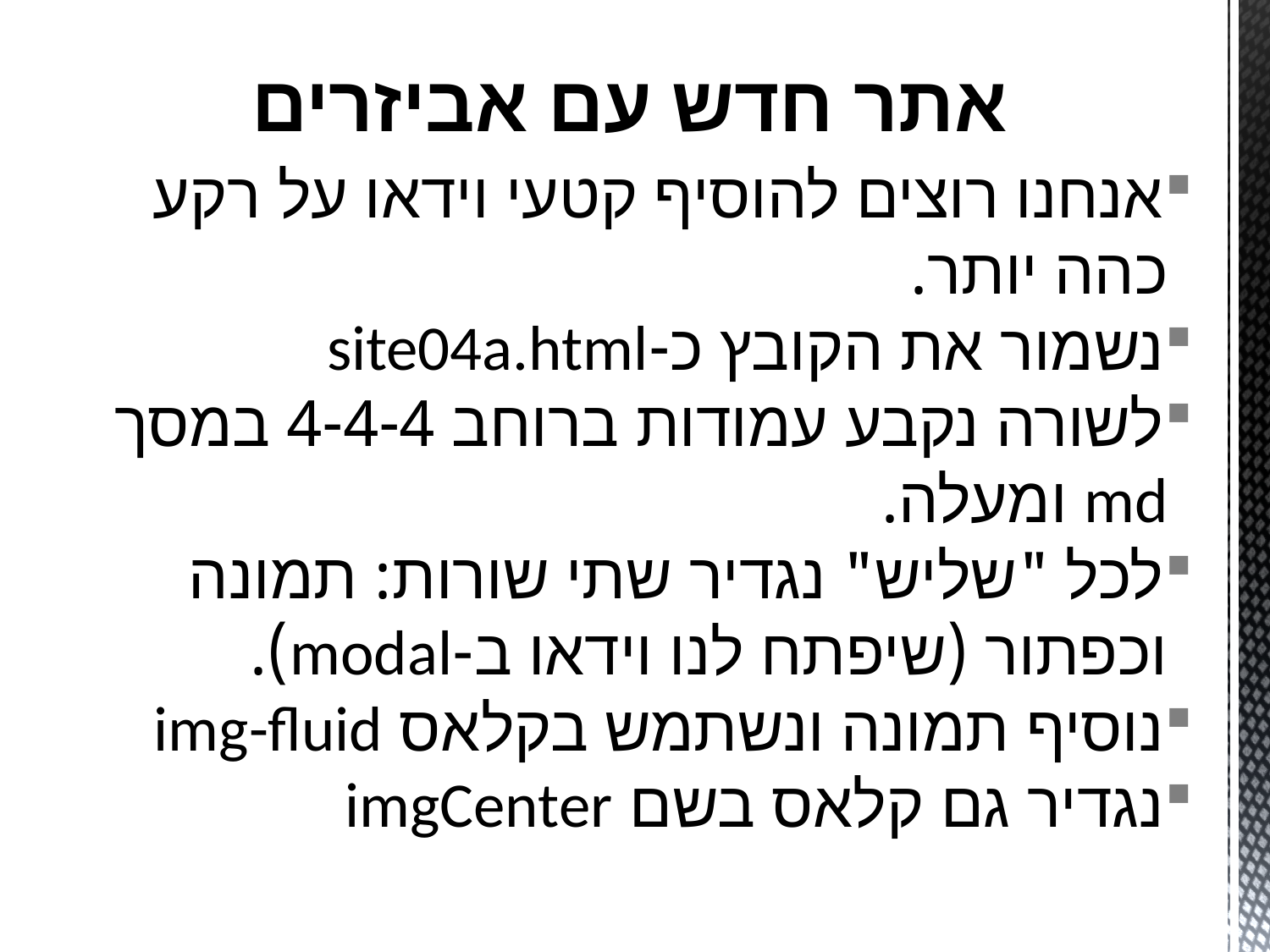

# אתר חדש עם אביזרים
אנחנו רוצים להוסיף קטעי וידאו על רקע כהה יותר.
נשמור את הקובץ כ-site04a.html
לשורה נקבע עמודות ברוחב 4-4-4 במסך md ומעלה.
לכל "שליש" נגדיר שתי שורות: תמונה וכפתור (שיפתח לנו וידאו ב-modal).
נוסיף תמונה ונשתמש בקלאס img-fluid
נגדיר גם קלאס בשם imgCenter